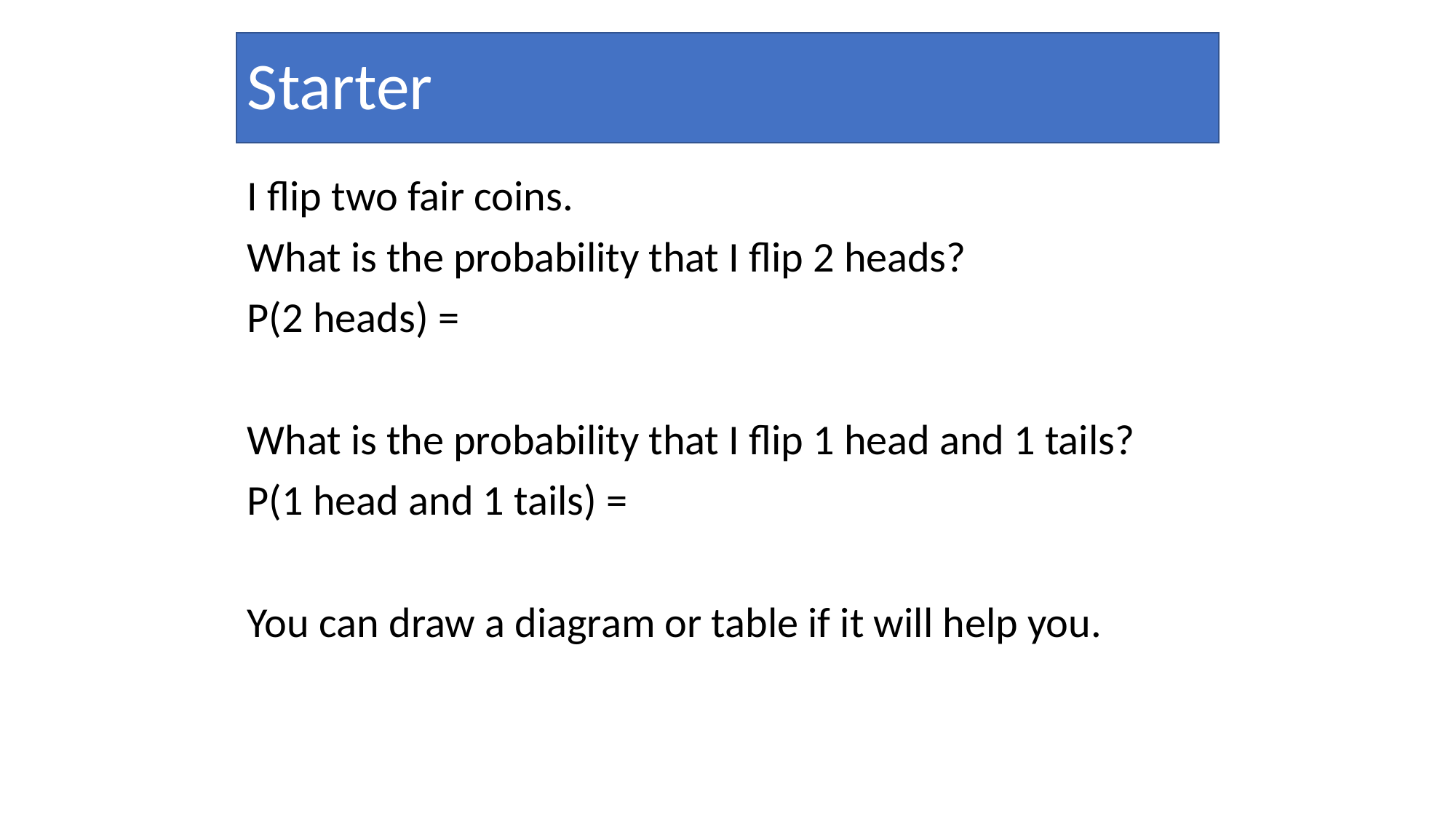

# Starter
I flip two fair coins.
What is the probability that I flip 2 heads?
P(2 heads) =

What is the probability that I flip 1 head and 1 tails?
P(1 head and 1 tails) =

You can draw a diagram or table if it will help you.